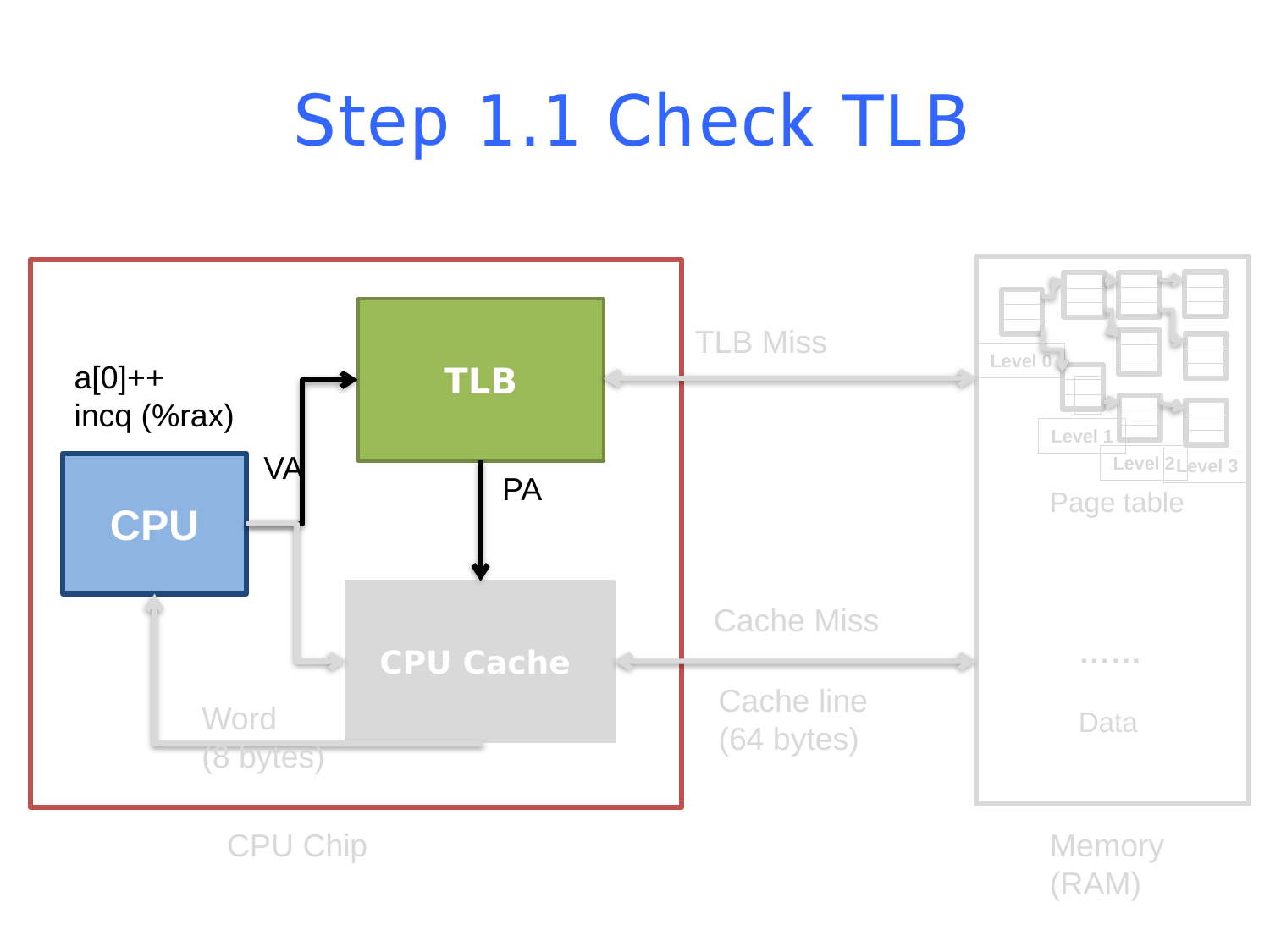

# Step 1.1 Check TLB

TLB

TLB Miss

Level 0
a[0]++
incq (%rax)

Level 1

VA
Level 2
Level 3
CPU

PA
Page table

CPU Cache
Cache Miss
……

Data
Cache line
(64 bytes)
Word
(8 bytes)
CPU Chip
Memory
(RAM)